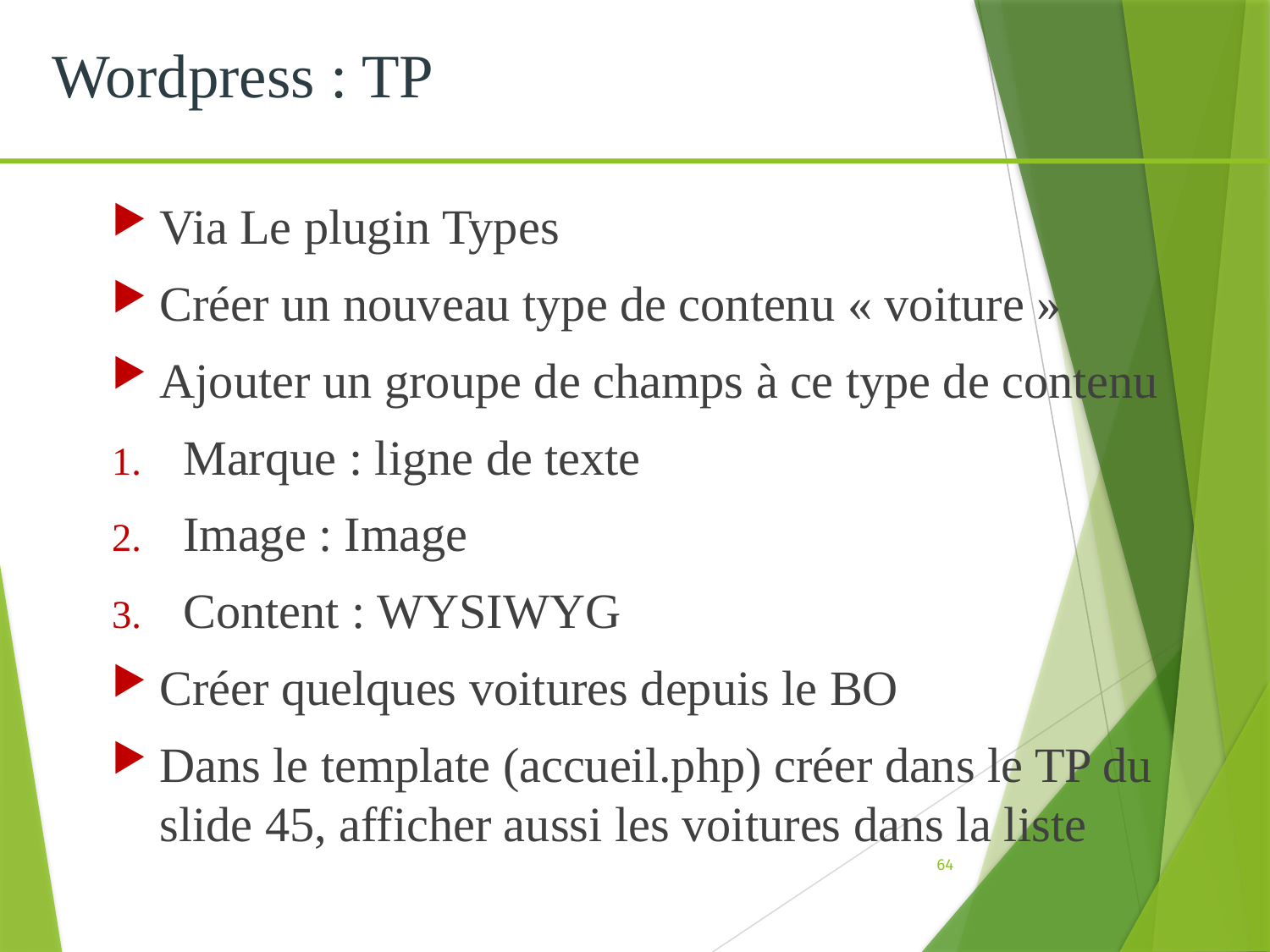

Wordpress : TP

Via Le plugin Types
Créer un nouveau type de contenu « voiture »
Ajouter un groupe de champs à ce type de contenu
Marque : ligne de texte
Image : Image
Content : WYSIWYG
Créer quelques voitures depuis le BO
Dans le template (accueil.php) créer dans le TP du slide 45, afficher aussi les voitures dans la liste

64